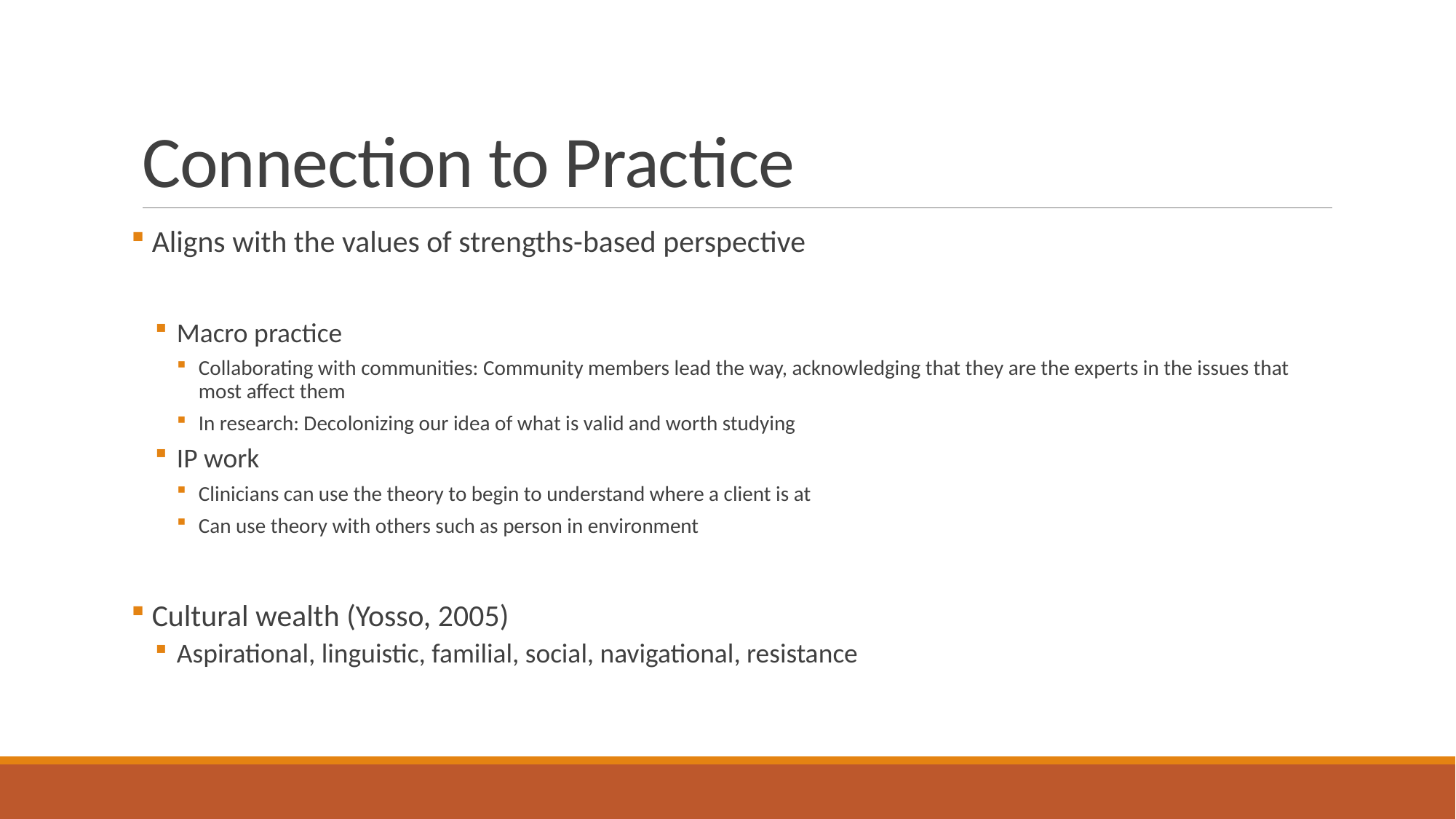

# Connection to Practice
 Aligns with the values of strengths-based perspective

Macro practice
Collaborating with communities: Community members lead the way, acknowledging that they are the experts in the issues that most affect them
In research: Decolonizing our idea of what is valid and worth studying
IP work
Clinicians can use the theory to begin to understand where a client is at
Can use theory with others such as person in environment

 Cultural wealth (Yosso, 2005)
Aspirational, linguistic, familial, social, navigational, resistance